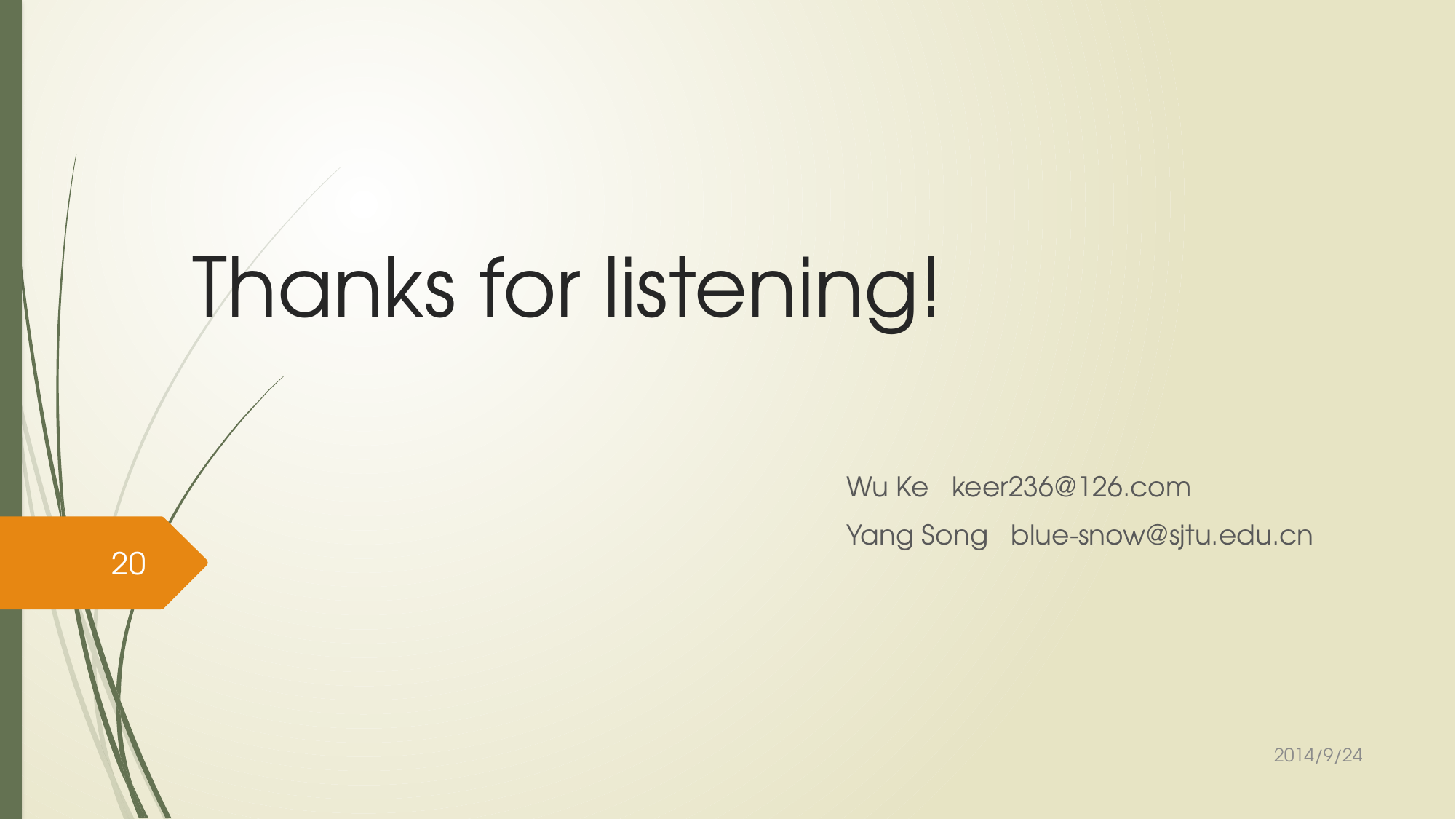

# Thanks for listening!
Wu Ke   keer236@126.com
Yang Song   blue-snow@sjtu.edu.cn
20
2014/9/24